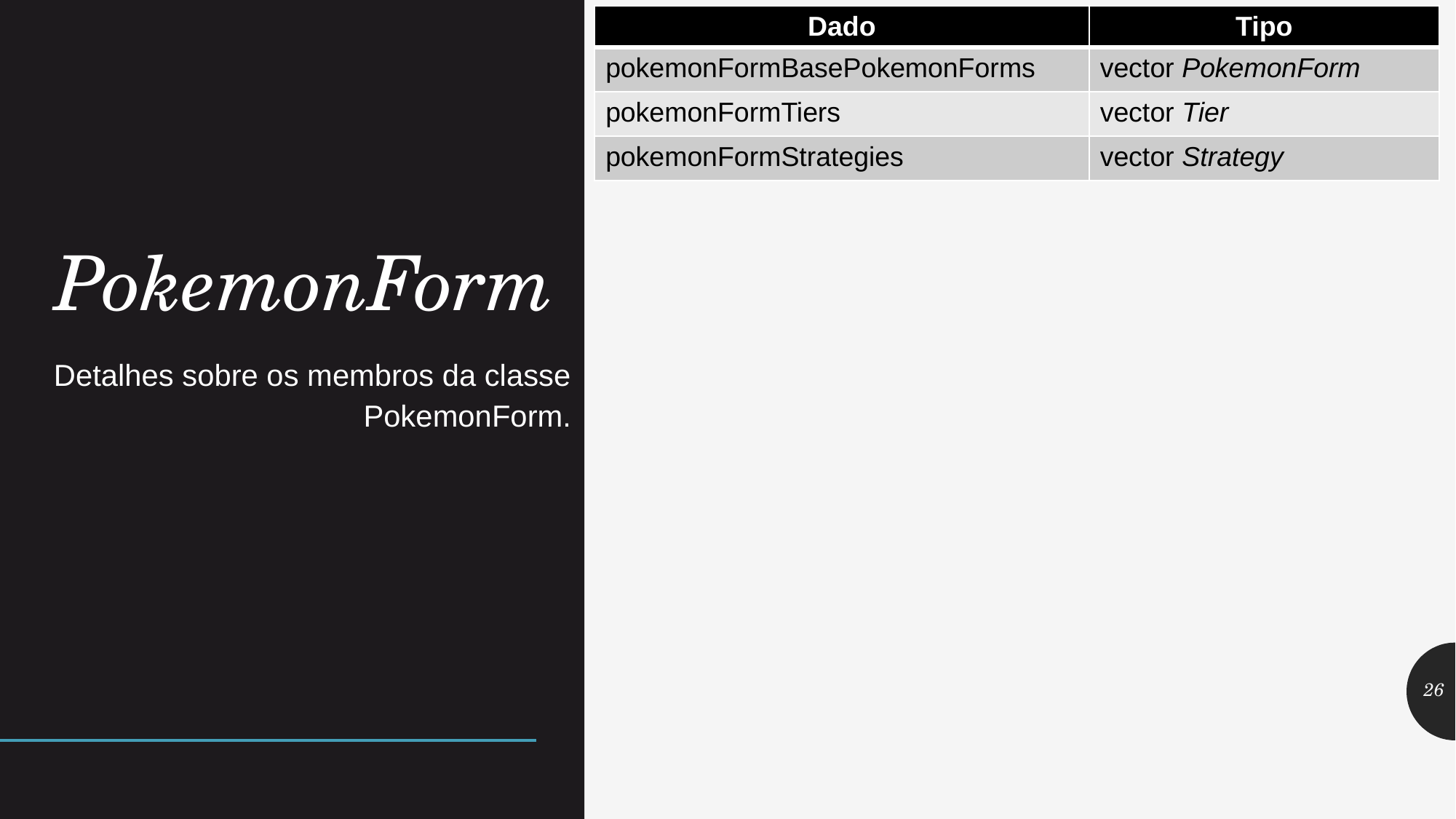

| Dado | Tipo |
| --- | --- |
| pokemonFormBasePokemonForms | vector PokemonForm |
| pokemonFormTiers | vector Tier |
| pokemonFormStrategies | vector Strategy |
# PokemonForm
Detalhes sobre os membros da classe PokemonForm.
26